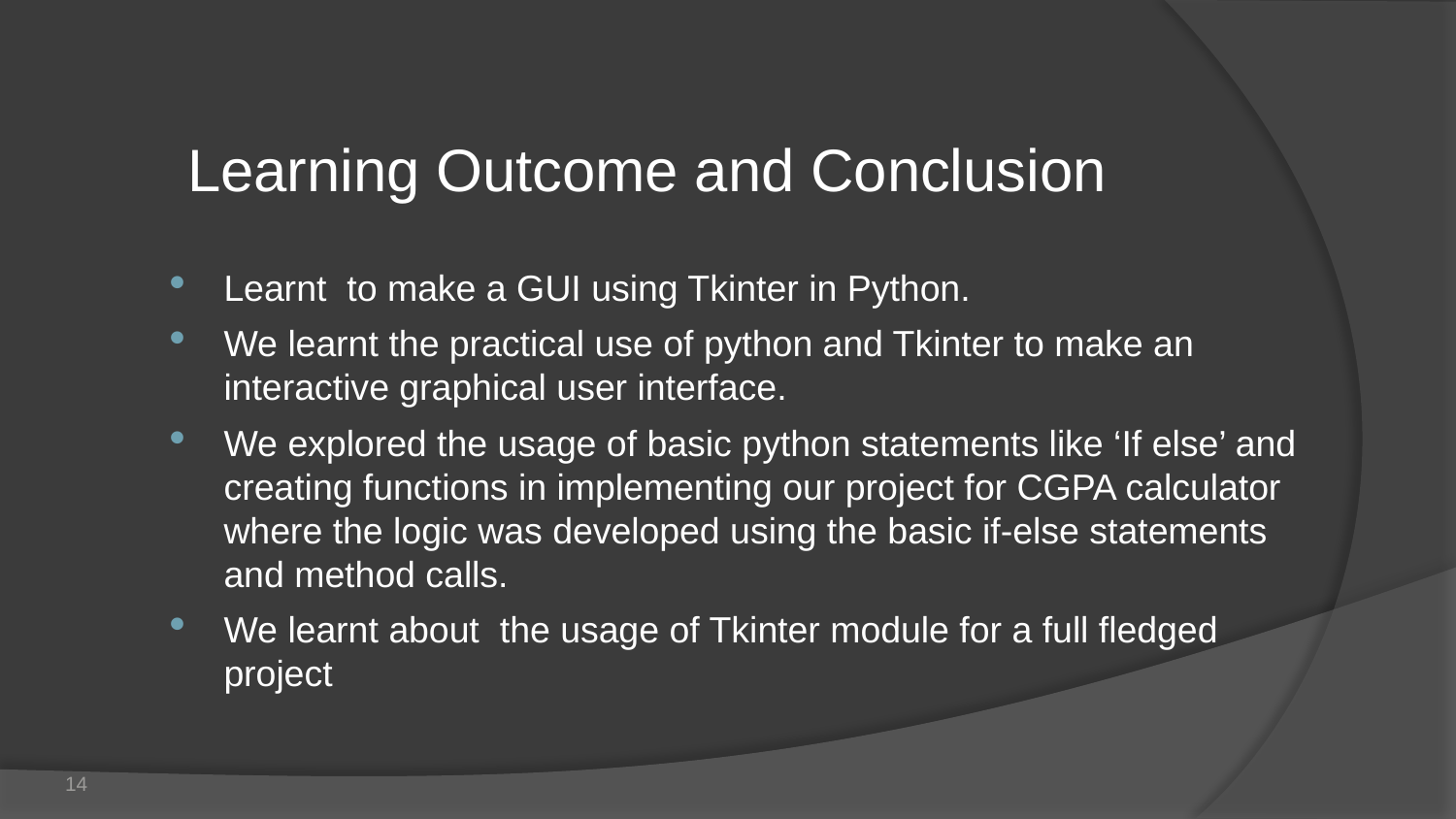

# Learning Outcome and Conclusion
Learnt  to make a GUI using Tkinter in Python.
We learnt the practical use of python and Tkinter to make an interactive graphical user interface.
We explored the usage of basic python statements like ‘If else’ and creating functions in implementing our project for CGPA calculator where the logic was developed using the basic if-else statements and method calls.
We learnt about  the usage of Tkinter module for a full fledged project
14